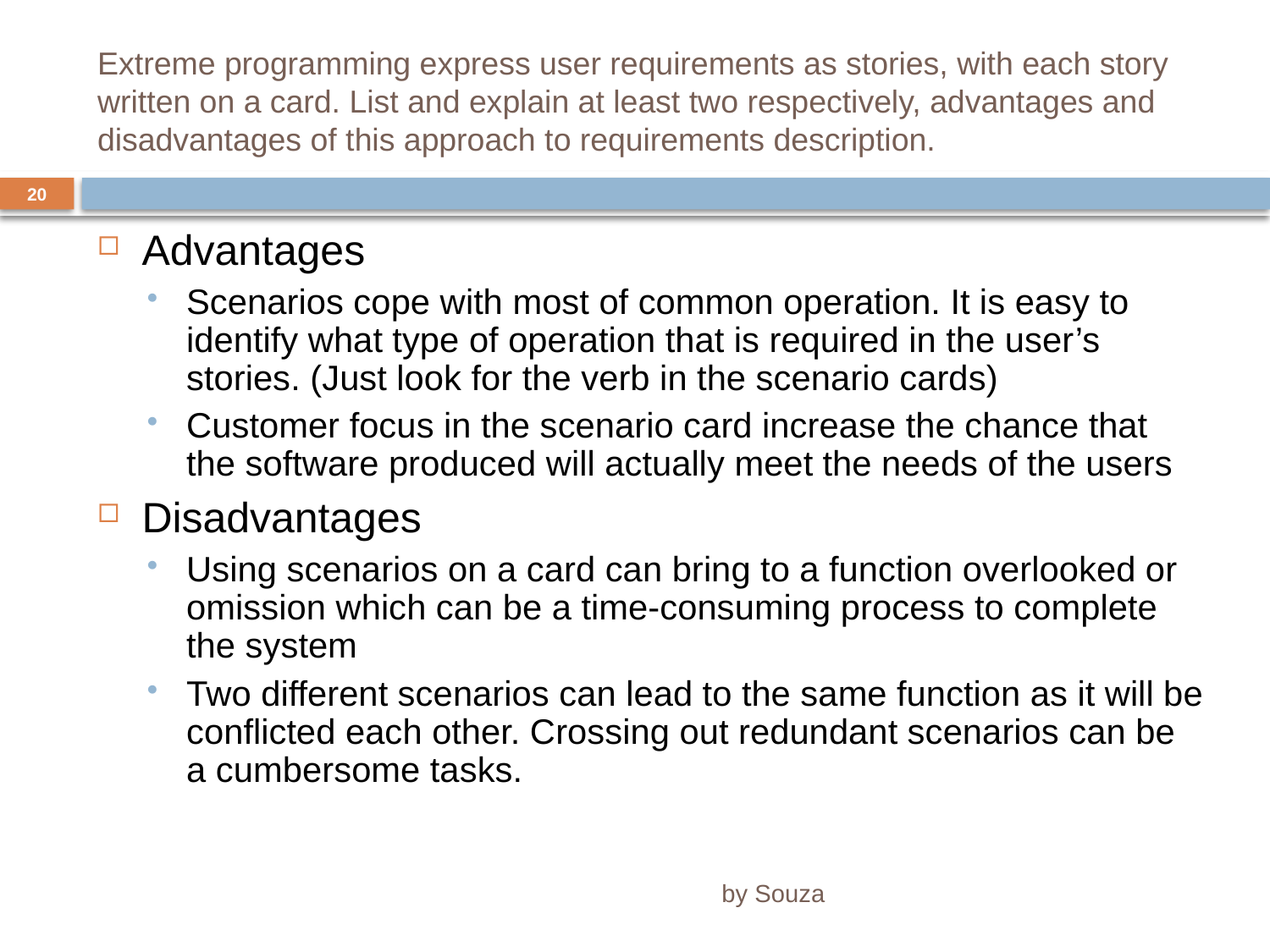

# Extreme programming express user requirements as stories, with each story written on a card. List and explain at least two respectively, advantages and disadvantages of this approach to requirements description.
20
Advantages
Scenarios cope with most of common operation. It is easy to identify what type of operation that is required in the user’s stories. (Just look for the verb in the scenario cards)
Customer focus in the scenario card increase the chance that the software produced will actually meet the needs of the users
Disadvantages
Using scenarios on a card can bring to a function overlooked or omission which can be a time-consuming process to complete the system
Two different scenarios can lead to the same function as it will be conflicted each other. Crossing out redundant scenarios can be a cumbersome tasks.
by Souza